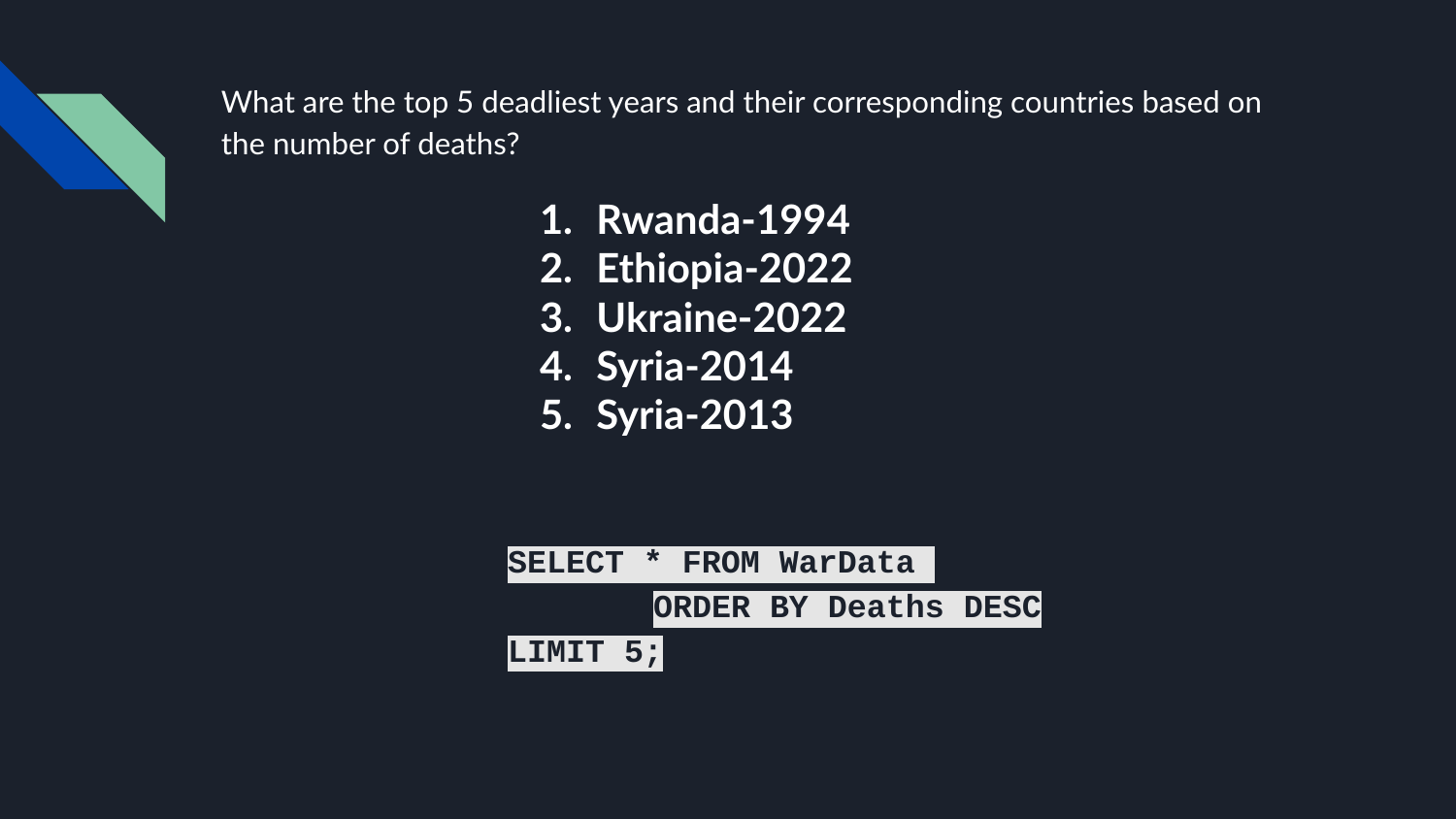

# What are the top 5 deadliest years and their corresponding countries based on the number of deaths?
Rwanda-1994
Ethiopia-2022
Ukraine-2022
Syria-2014
Syria-2013
SELECT * FROM WarData 		ORDER BY Deaths DESC LIMIT 5;